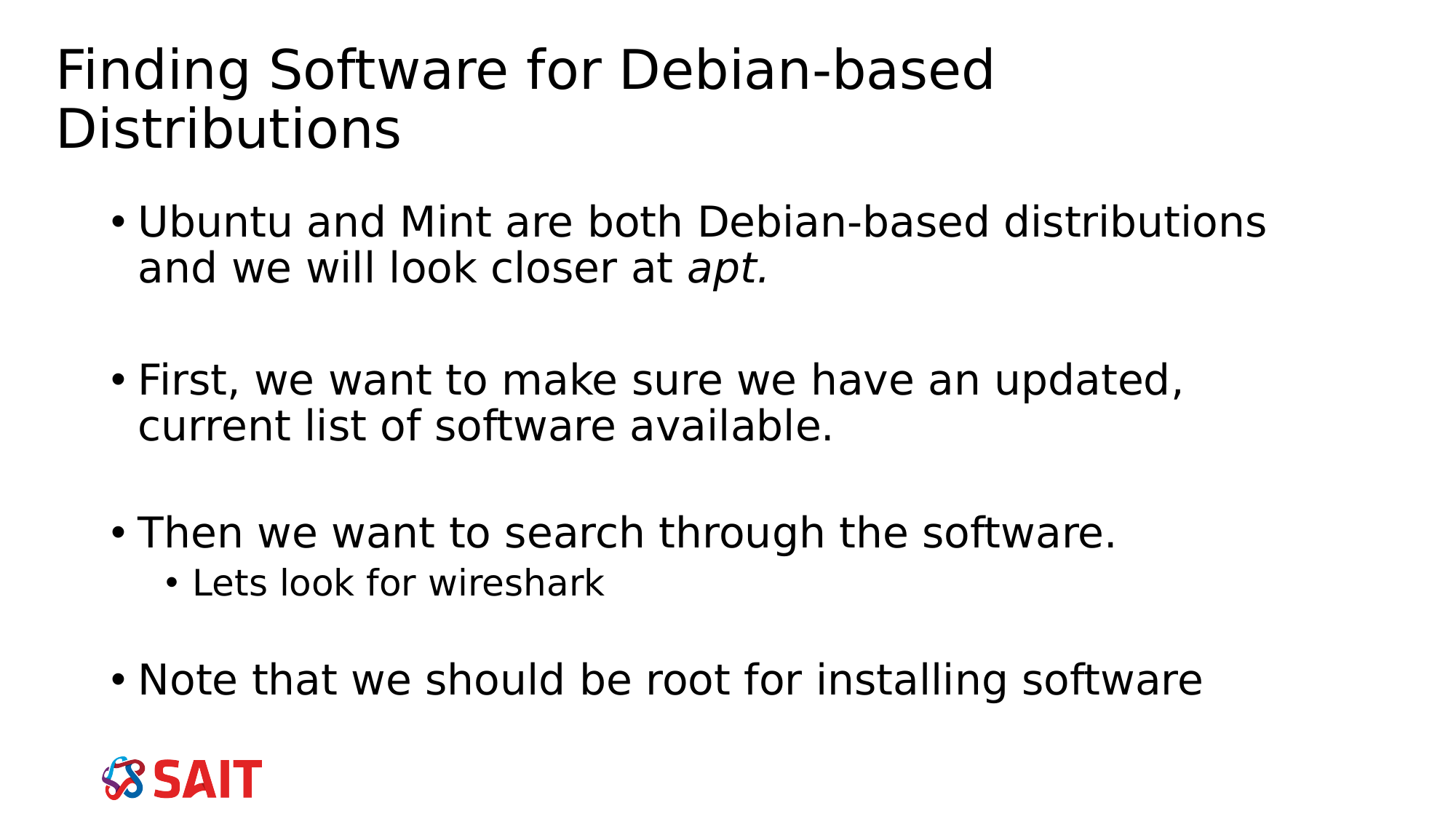

# Finding Software for Debian-based Distributions
Ubuntu and Mint are both Debian-based distributions and we will look closer at apt.
First, we want to make sure we have an updated, current list of software available.
Then we want to search through the software.
Lets look for wireshark
Note that we should be root for installing software